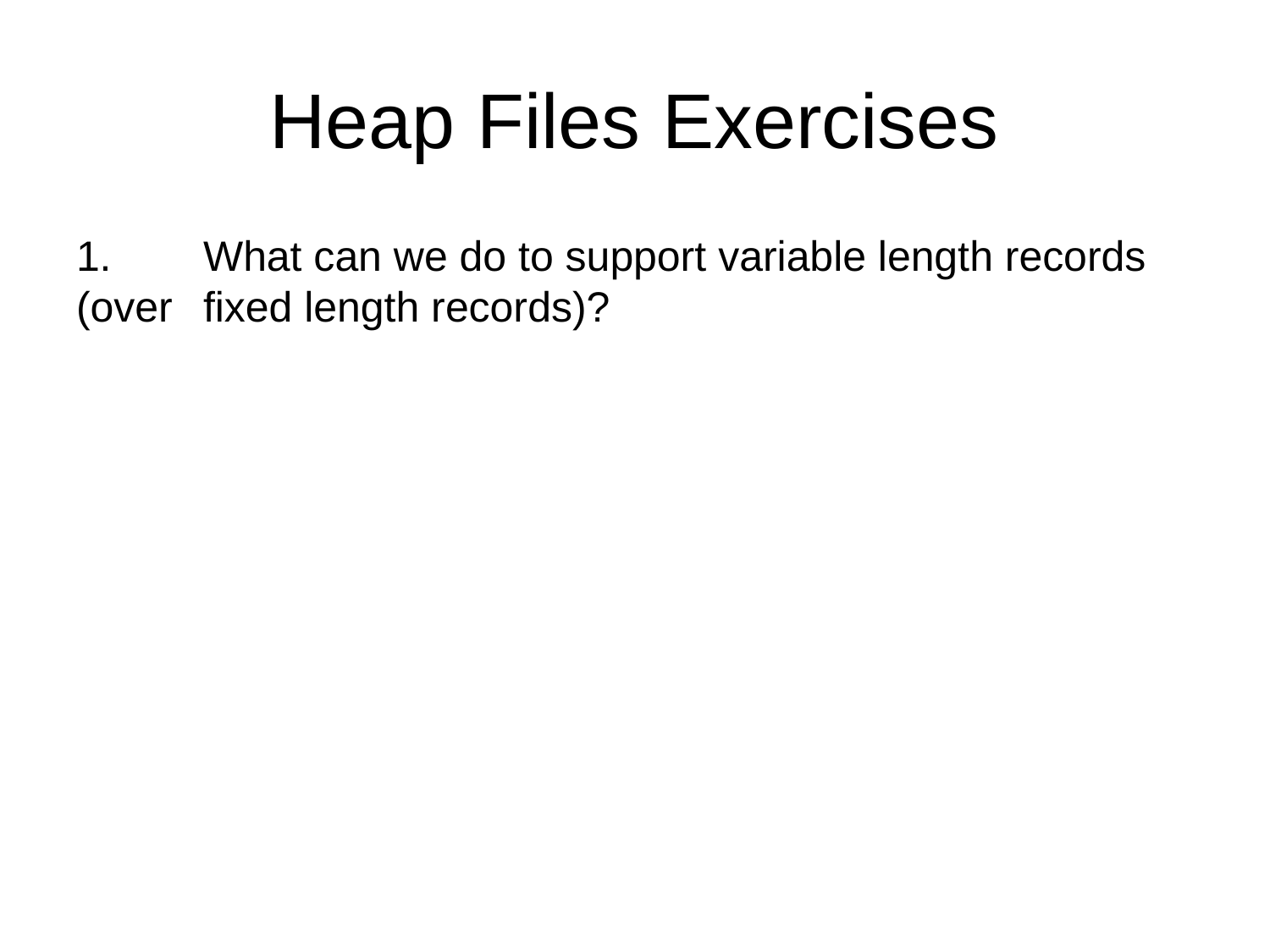

# Heap Files Exercises
1.	What can we do to support variable length records (over 	fixed length records)?